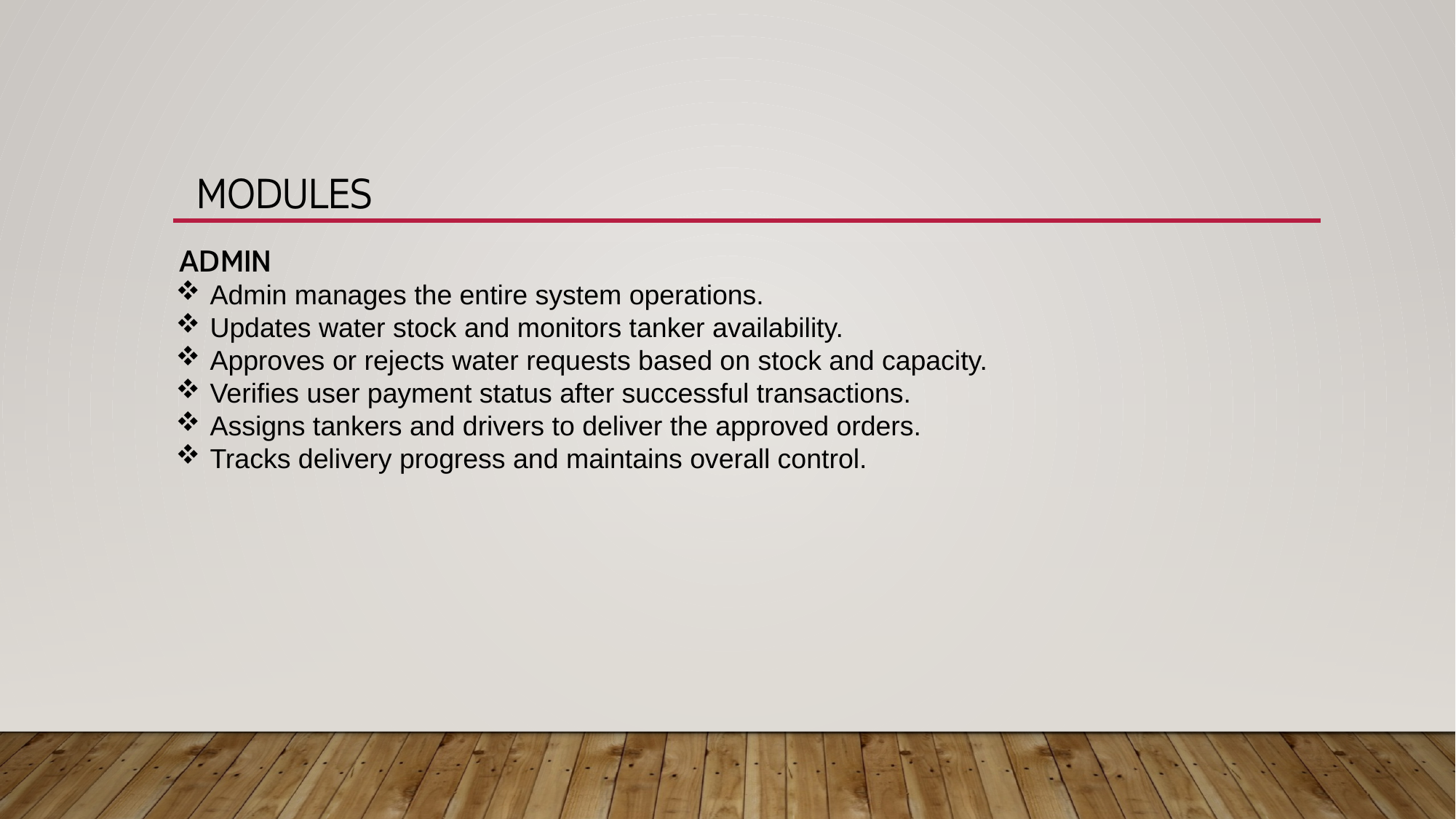

# MODULES
ADMIN
Admin manages the entire system operations.
Updates water stock and monitors tanker availability.
Approves or rejects water requests based on stock and capacity.
Verifies user payment status after successful transactions.
Assigns tankers and drivers to deliver the approved orders.
Tracks delivery progress and maintains overall control.